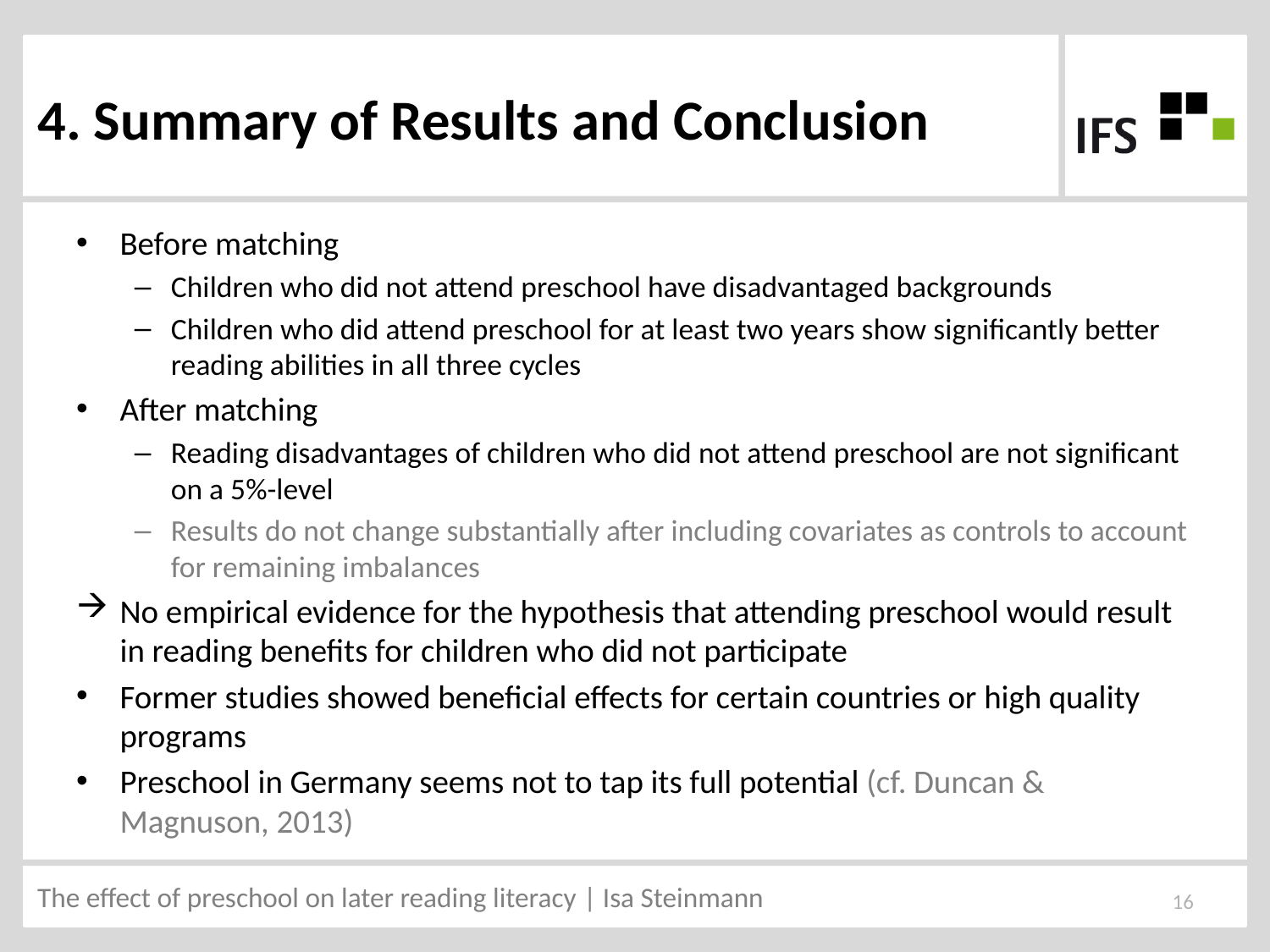

# 4. Summary of Results and Conclusion
Before matching
Children who did not attend preschool have disadvantaged backgrounds
Children who did attend preschool for at least two years show significantly better reading abilities in all three cycles
After matching
Reading disadvantages of children who did not attend preschool are not significant on a 5%-level
Results do not change substantially after including covariates as controls to account for remaining imbalances
No empirical evidence for the hypothesis that attending preschool would result in reading benefits for children who did not participate
Former studies showed beneficial effects for certain countries or high quality programs
Preschool in Germany seems not to tap its full potential (cf. Duncan & Magnuson, 2013)

16